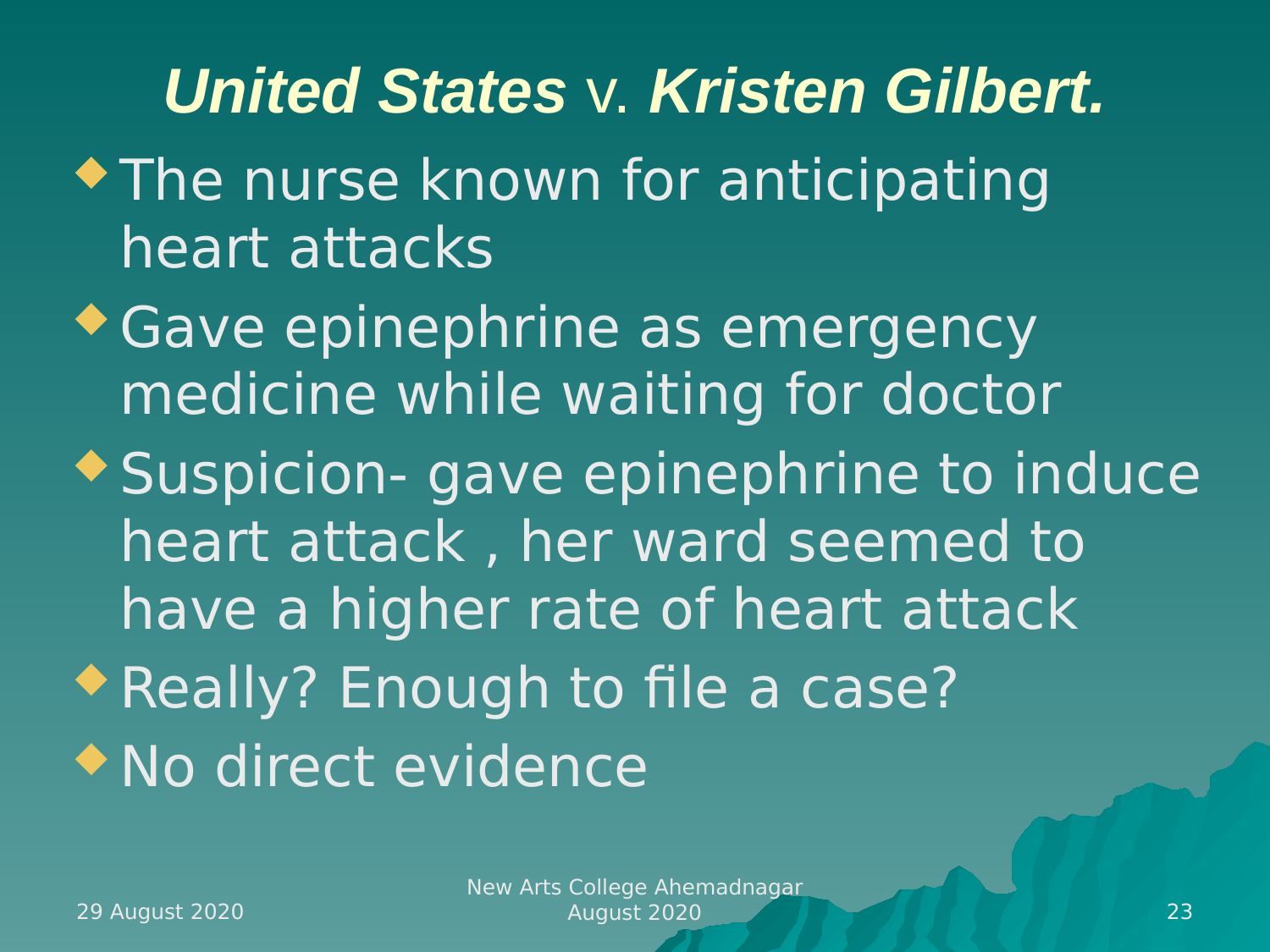

# United States v. Kristen Gilbert.
The nurse known for anticipating heart attacks
Gave epinephrine as emergency medicine while waiting for doctor
Suspicion- gave epinephrine to induce heart attack , her ward seemed to have a higher rate of heart attack
Really? Enough to file a case?
No direct evidence

29 August 2020
23
New Arts College Ahemadnagar August 2020